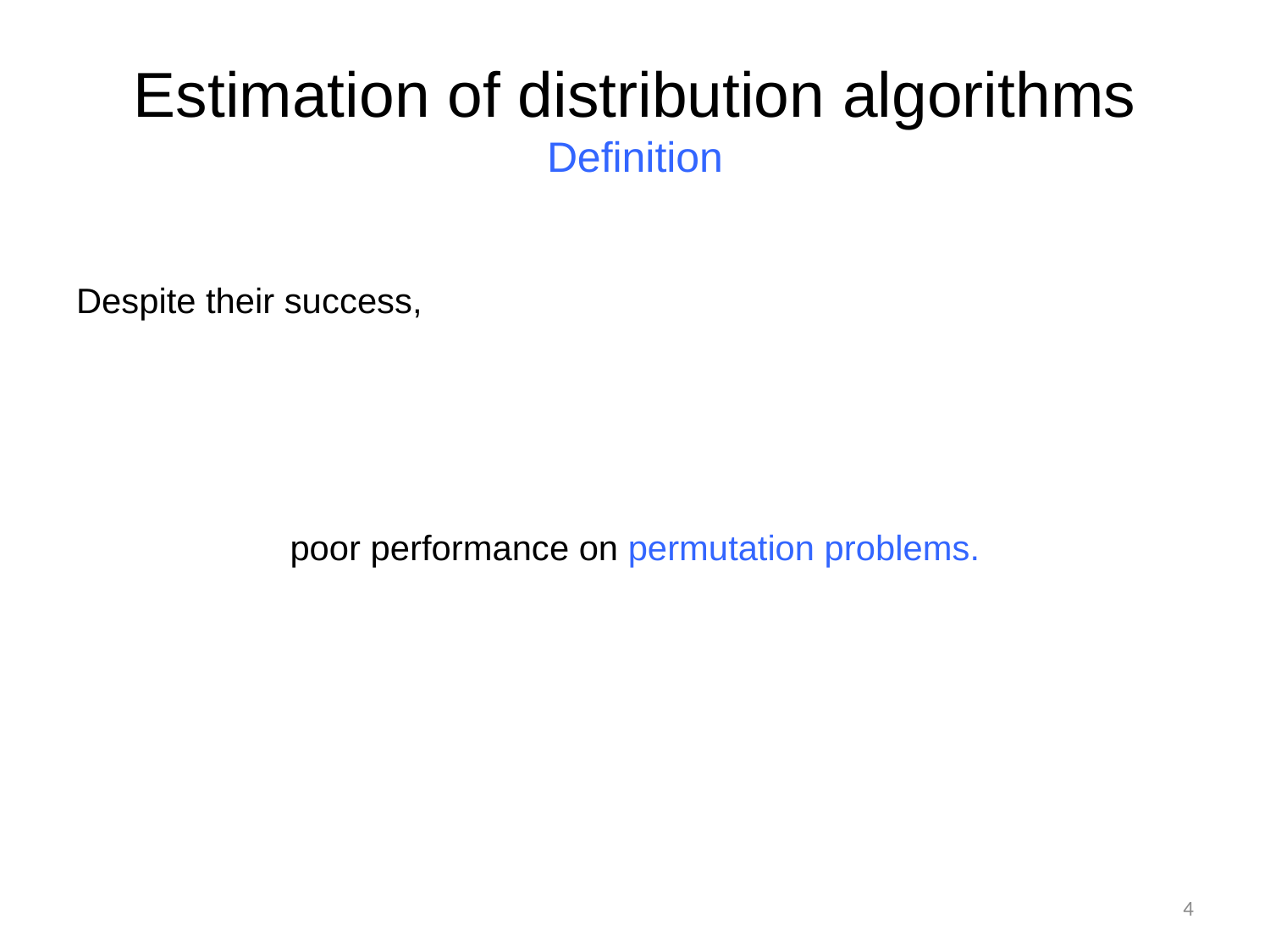

# Estimation of distribution algorithms Definition

Despite their success,

poor performance on permutation problems.

4